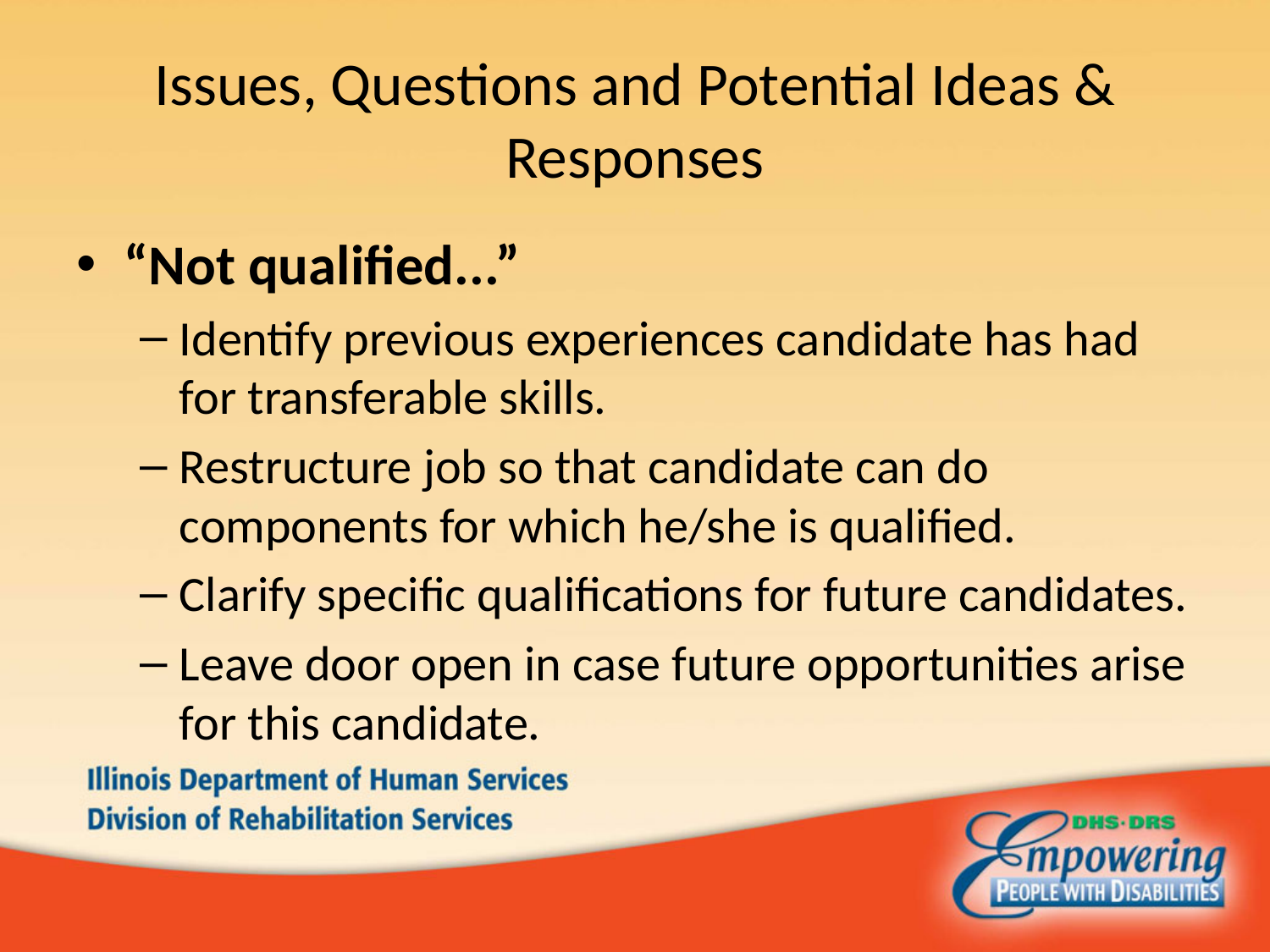

# Issues, Questions and Potential Ideas & Responses
“Not qualified...”
Identify previous experiences candidate has had for transferable skills.
Restructure job so that candidate can do components for which he/she is qualified.
Clarify specific qualifications for future candidates.
Leave door open in case future opportunities arise for this candidate.